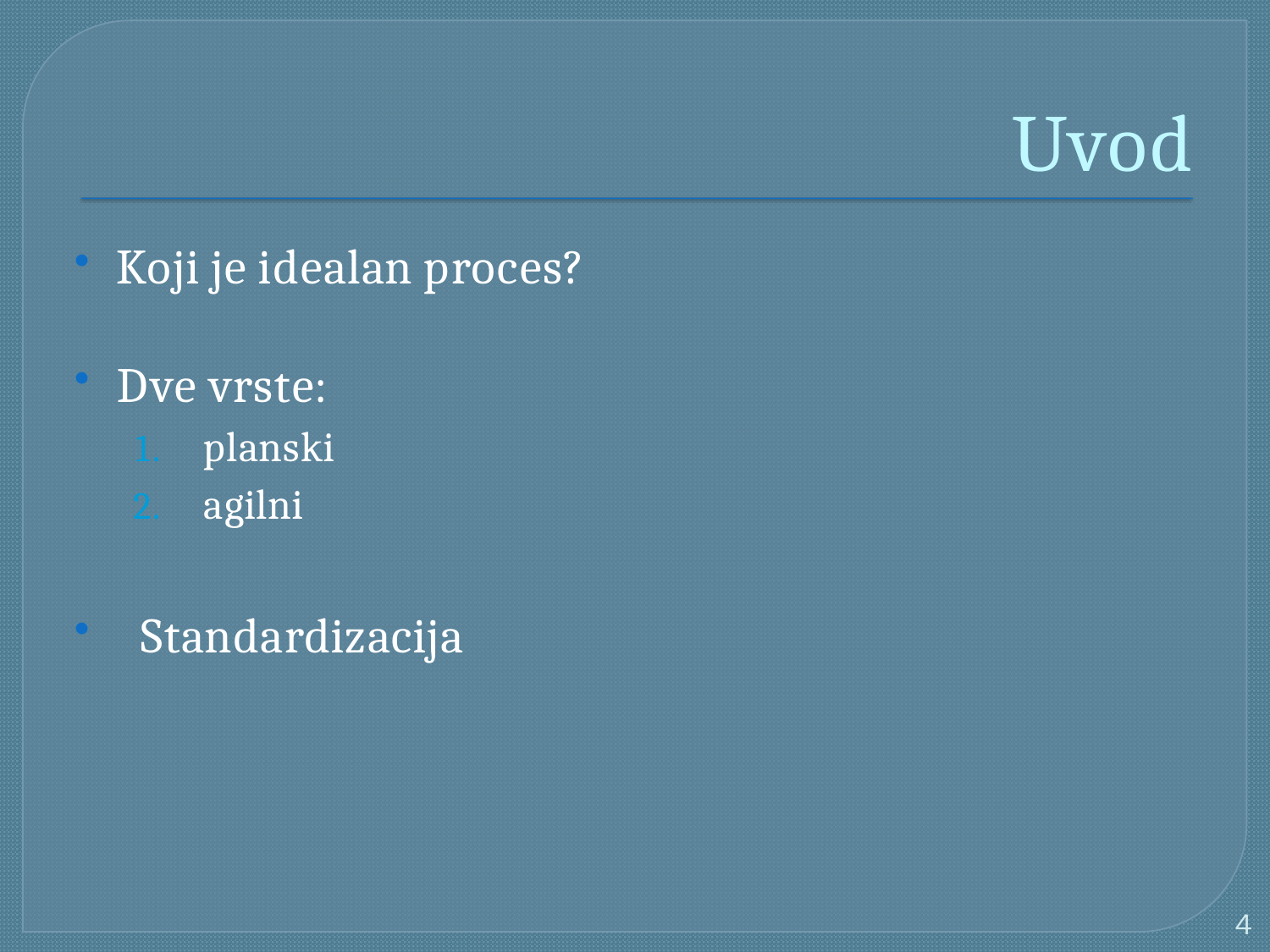

# Uvod
Koji je idealan proces?

Dve vrste:
planski
agilni

Standardizacija

4